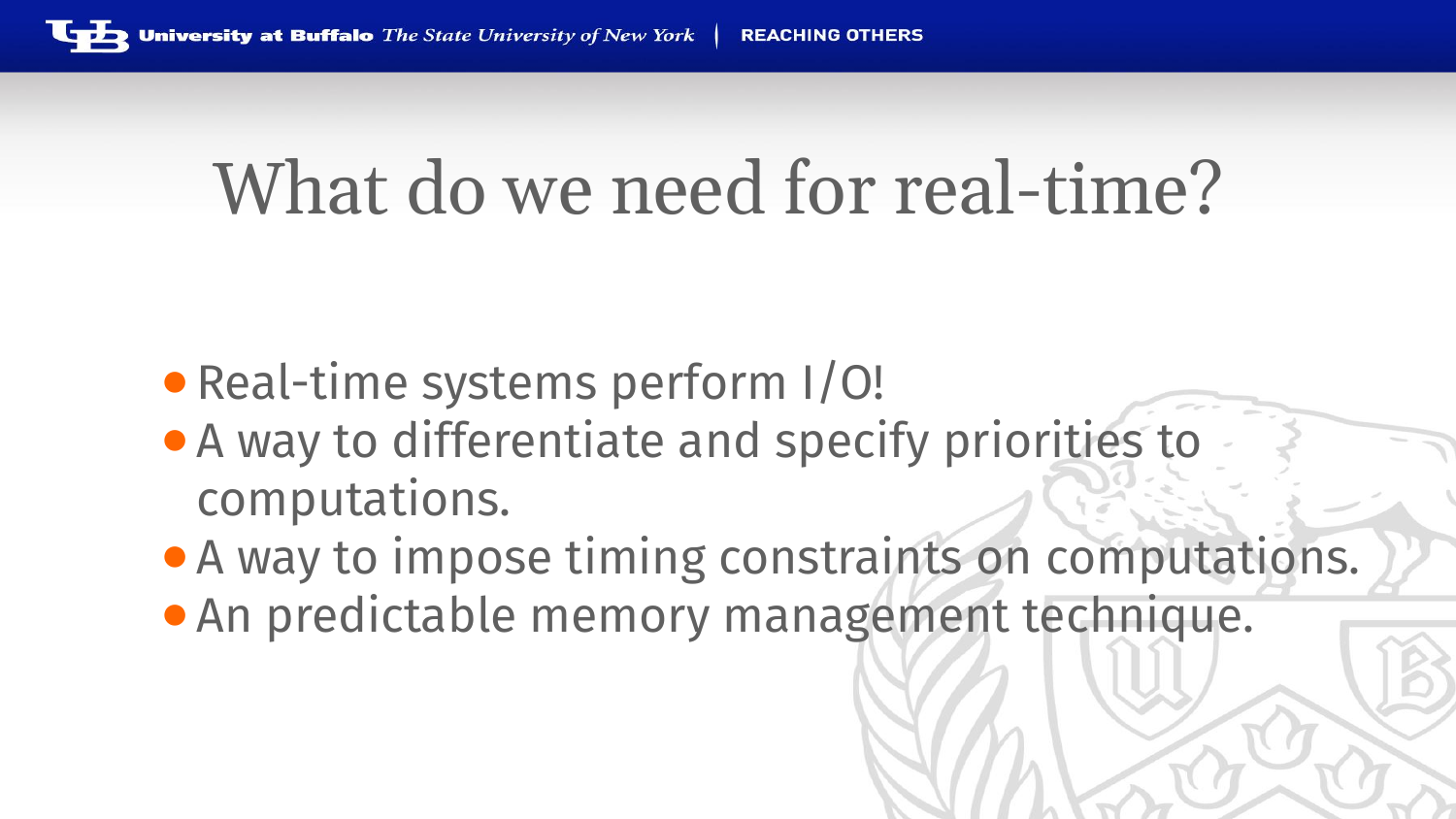

# What do we need for real-time?
Real-time systems perform I/O!
A way to differentiate and specify priorities to computations.
A way to impose timing constraints on computations.
An predictable memory management technique.